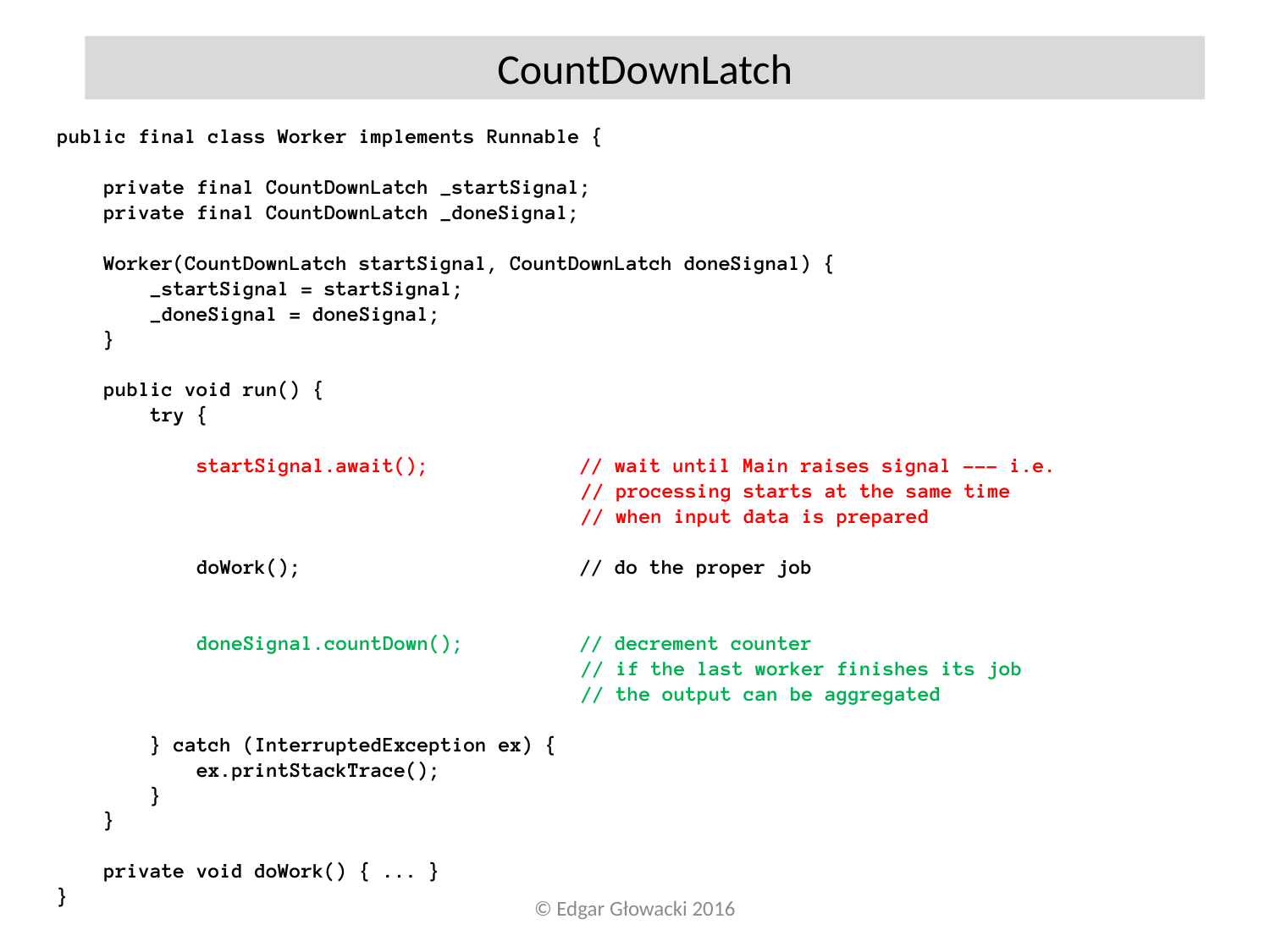

CountDownLatch
public final class Worker implements Runnable {

    private final CountDownLatch _startSignal;
    private final CountDownLatch _doneSignal;

    Worker(CountDownLatch startSignal, CountDownLatch doneSignal) {
        _startSignal = startSignal;
        _doneSignal = doneSignal;
    }

    public void run() {
        try {

            startSignal.await();             // wait until Main raises signal --- i.e.
                                             // processing starts at the same time
                                             // when input data is prepared

            doWork();                        // do the proper job

            doneSignal.countDown();          // decrement counter
                                             // if the last worker finishes its job
                                             // the output can be aggregated

        } catch (InterruptedException ex) {
            ex.printStackTrace();
        }
    }

    private void doWork() { ... }
}
© Edgar Głowacki 2016